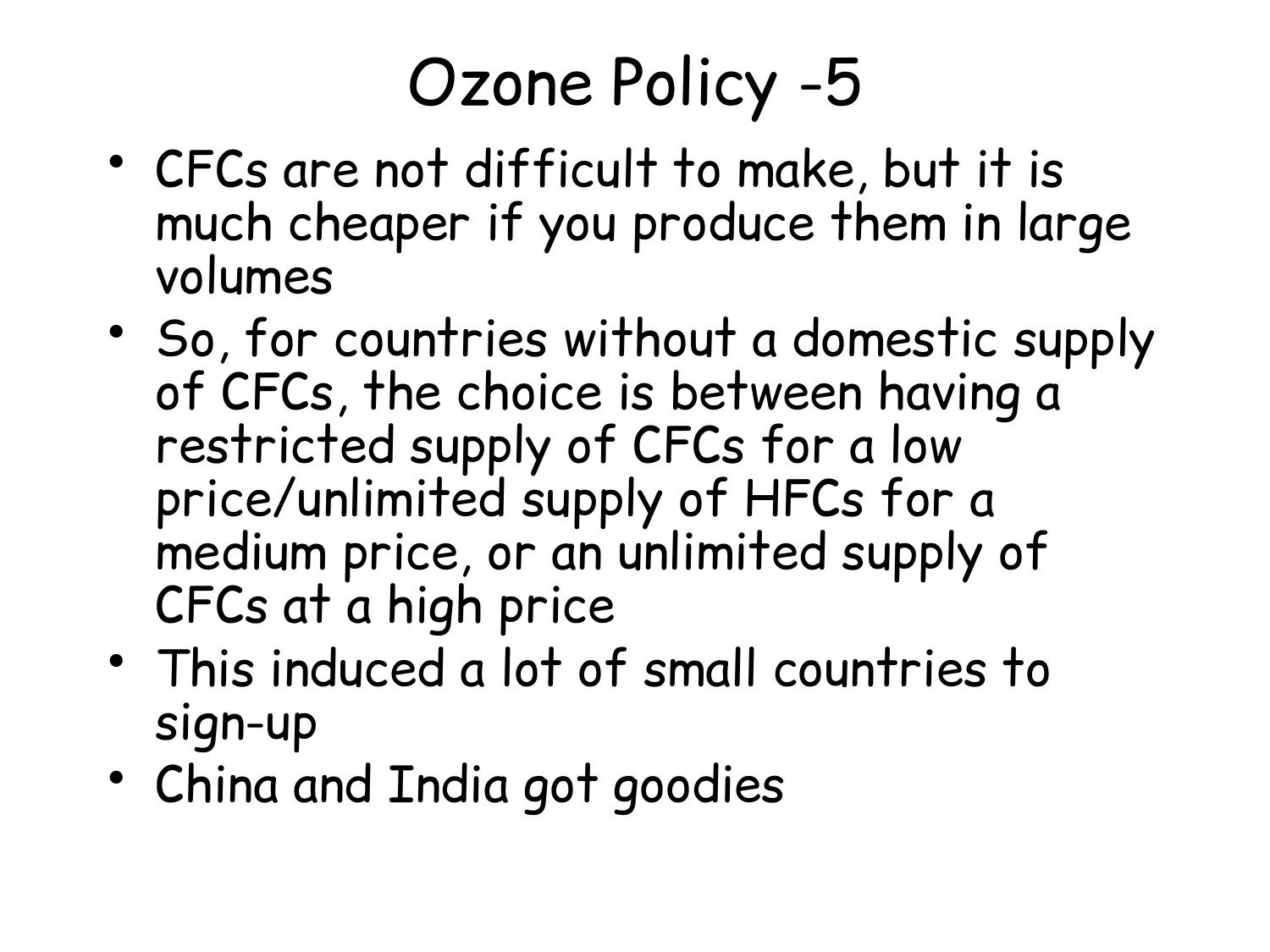

# Ozone Policy -5
CFCs are not difficult to make, but it is much cheaper if you produce them in large volumes
So, for countries without a domestic supply of CFCs, the choice is between having a restricted supply of CFCs for a low price/unlimited supply of HFCs for a medium price, or an unlimited supply of CFCs at a high price
This induced a lot of small countries to sign-up
China and India got goodies